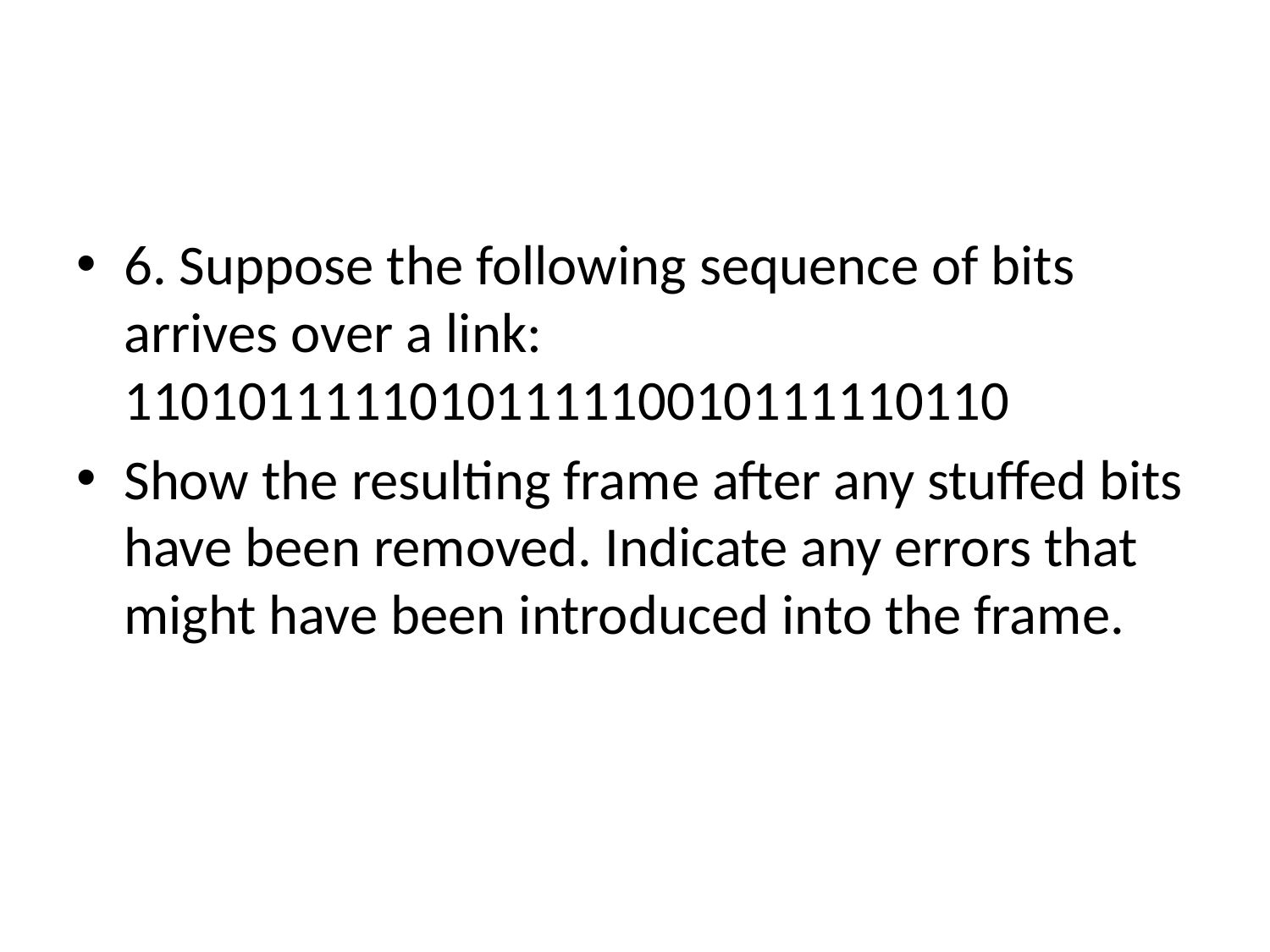

#
6. Suppose the following sequence of bits arrives over a link: 1101011111010111110010111110110
Show the resulting frame after any stuffed bits have been removed. Indicate any errors that might have been introduced into the frame.